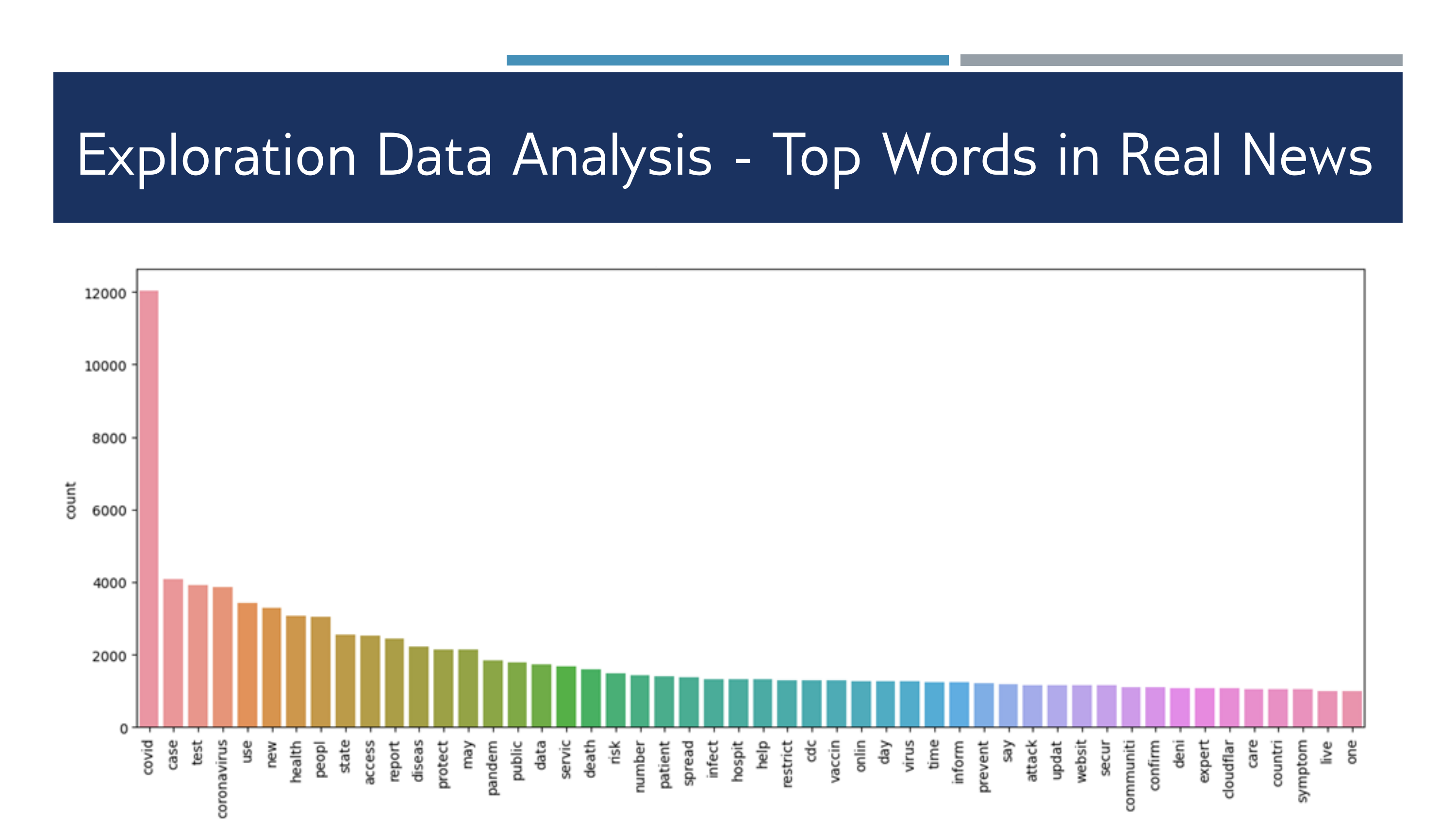

Exploration Data Analysis - Top Words in Real News